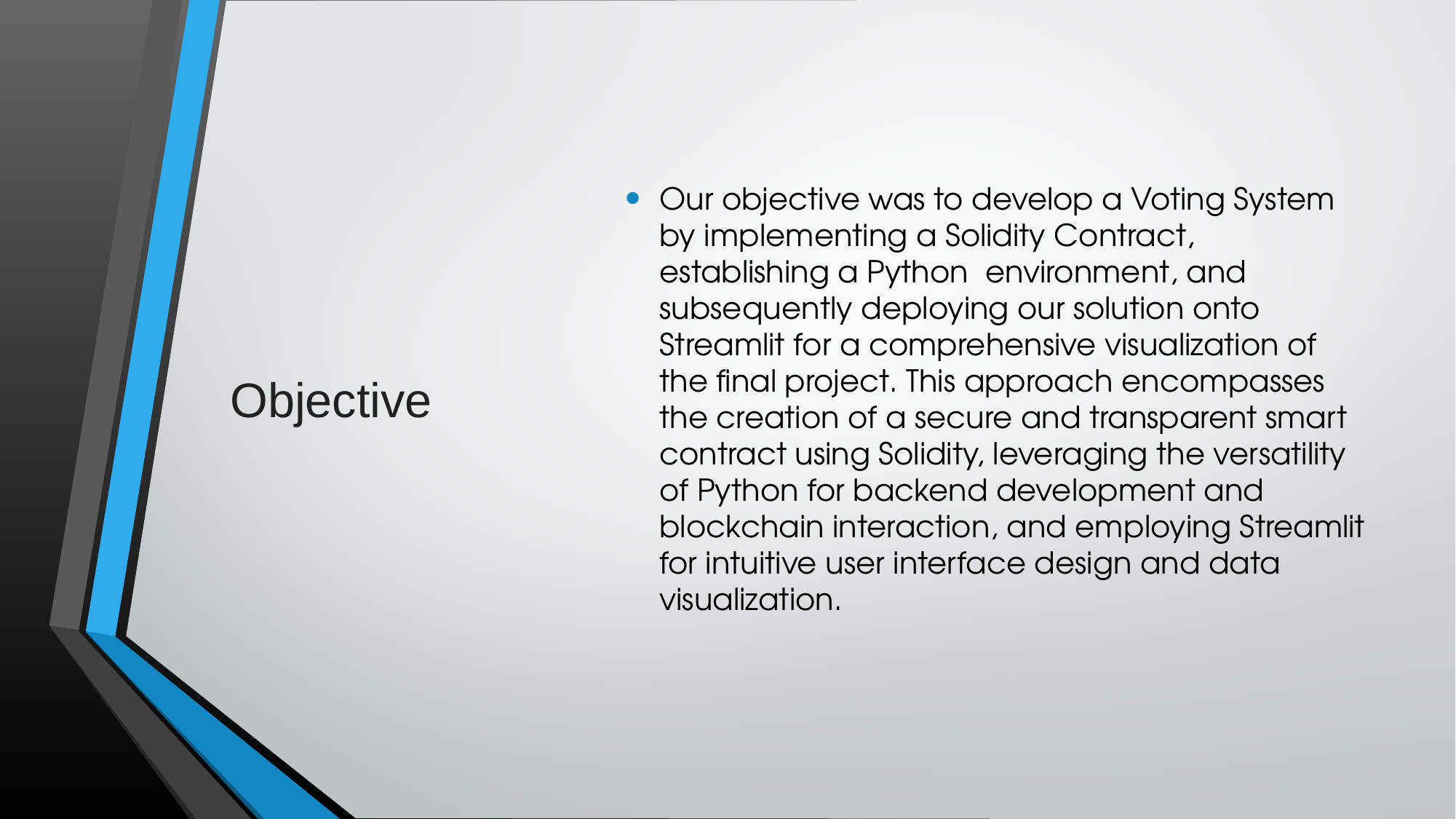

# Objective
Our objective was to develop a Voting System by implementing a Solidity Contract, establishing a Python  environment, and subsequently deploying our solution onto Streamlit for a comprehensive visualization of the final project. This approach encompasses the creation of a secure and transparent smart contract using Solidity, leveraging the versatility of Python for backend development and blockchain interaction, and employing Streamlit for intuitive user interface design and data visualization.